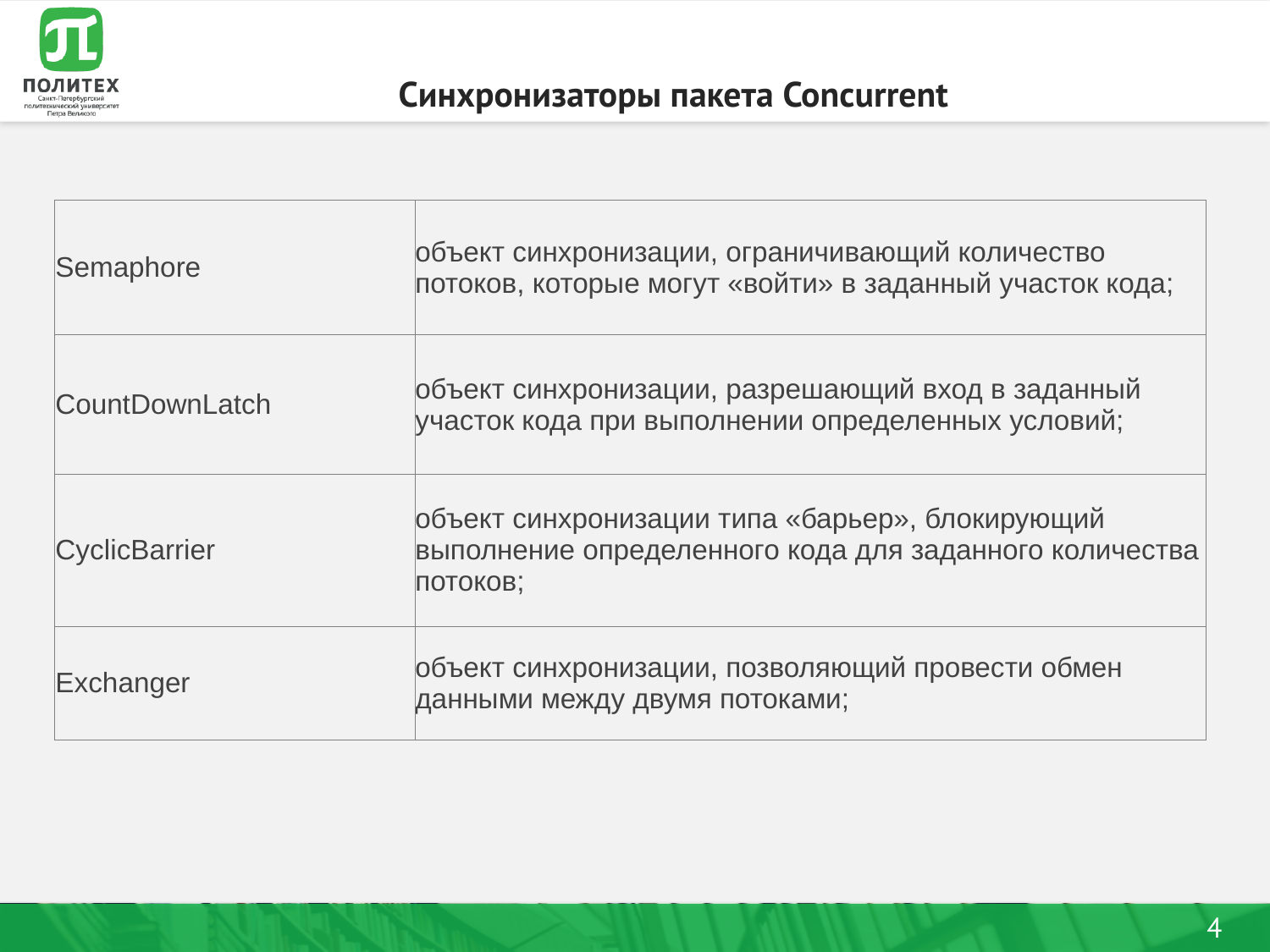

# Синхронизаторы пакета Concurrent
| Semaphore | объект синхронизации, ограничивающий количество потоков, которые могут «войти» в заданный участок кода; |
| --- | --- |
| CountDownLatch | объект синхронизации, разрешающий вход в заданный участок кода при выполнении определенных условий; |
| CyclicBarrier | объект синхронизации типа «барьер», блокирующий выполнение определенного кода для заданного количества потоков; |
| Exchanger | объект синхронизации, позволяющий провести обмен данными между двумя потоками; |